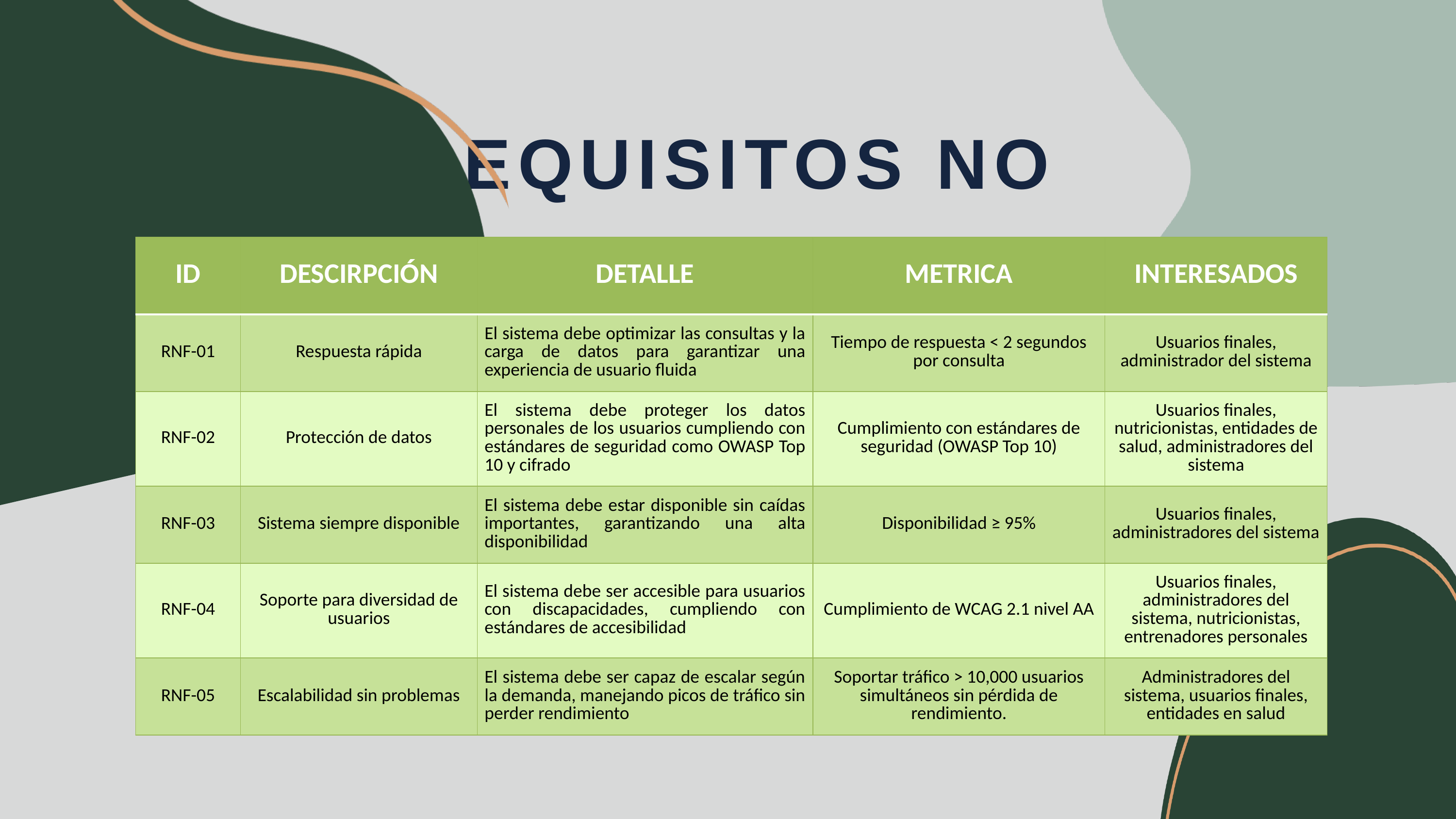

REQUISITOS NO FUNCIONALES
| ID | DESCIRPCIÓN | DETALLE | METRICA | INTERESADOS |
| --- | --- | --- | --- | --- |
| RNF-01 | Respuesta rápida | El sistema debe optimizar las consultas y la carga de datos para garantizar una experiencia de usuario fluida | Tiempo de respuesta < 2 segundos por consulta | Usuarios finales, administrador del sistema |
| RNF-02 | Protección de datos | El sistema debe proteger los datos personales de los usuarios cumpliendo con estándares de seguridad como OWASP Top 10 y cifrado | Cumplimiento con estándares de seguridad (OWASP Top 10) | Usuarios finales, nutricionistas, entidades de salud, administradores del sistema |
| RNF-03 | Sistema siempre disponible | El sistema debe estar disponible sin caídas importantes, garantizando una alta disponibilidad | Disponibilidad ≥ 95% | Usuarios finales, administradores del sistema |
| RNF-04 | Soporte para diversidad de usuarios | El sistema debe ser accesible para usuarios con discapacidades, cumpliendo con estándares de accesibilidad | Cumplimiento de WCAG 2.1 nivel AA | Usuarios finales, administradores del sistema, nutricionistas, entrenadores personales |
| RNF-05 | Escalabilidad sin problemas | El sistema debe ser capaz de escalar según la demanda, manejando picos de tráfico sin perder rendimiento | Soportar tráfico > 10,000 usuarios simultáneos sin pérdida de rendimiento. | Administradores del sistema, usuarios finales, entidades en salud |